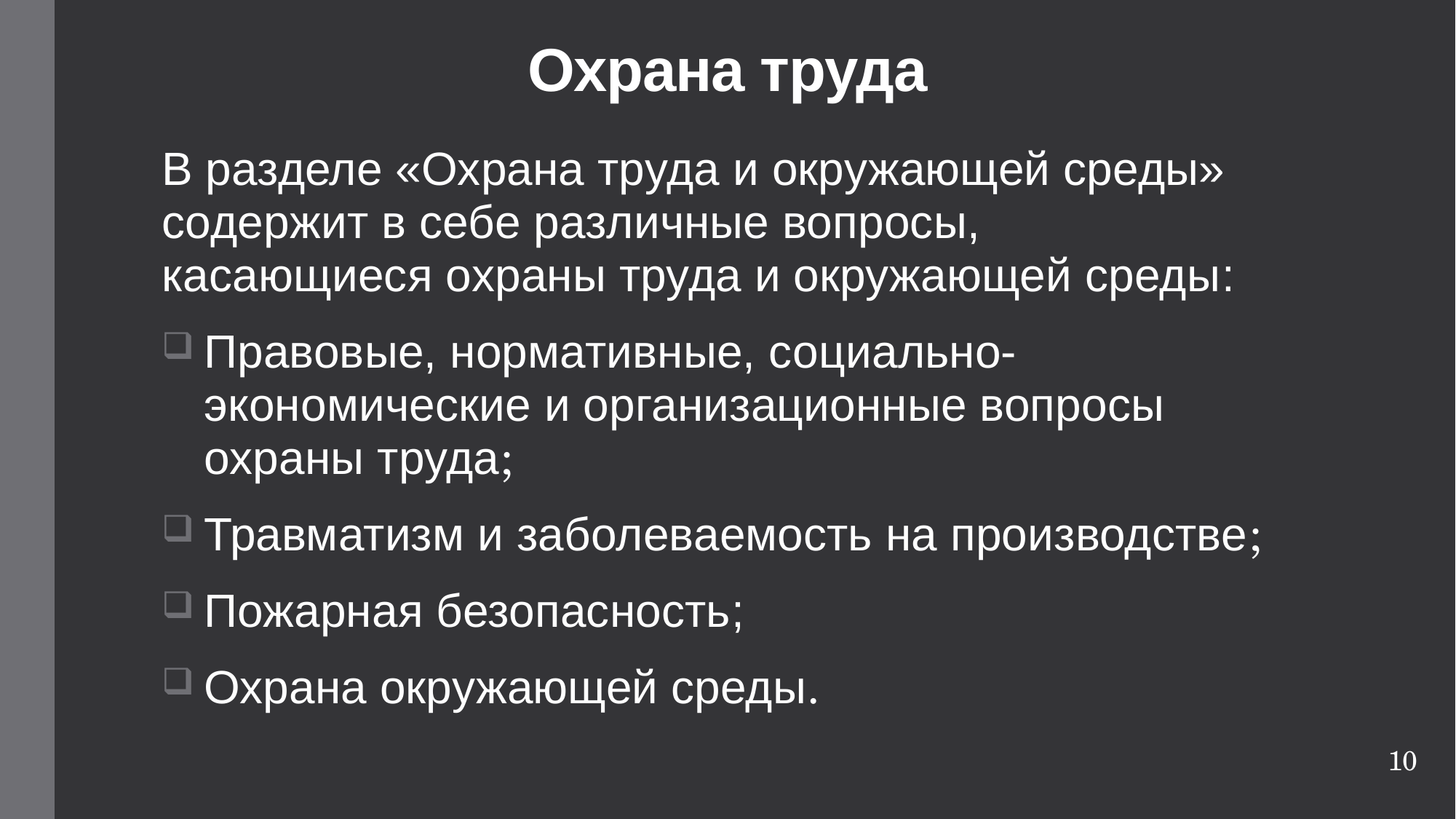

# Охрана труда
В разделе «Охрана труда и окружающей среды» содержит в себе различные вопросы, касающиеся охраны труда и окружающей среды:
Правовые, нормативные, социально-экономические и организационные вопросы охраны труда;
Травматизм и заболеваемость на производстве;
Пожарная безопасность;
Охрана окружающей среды.

10